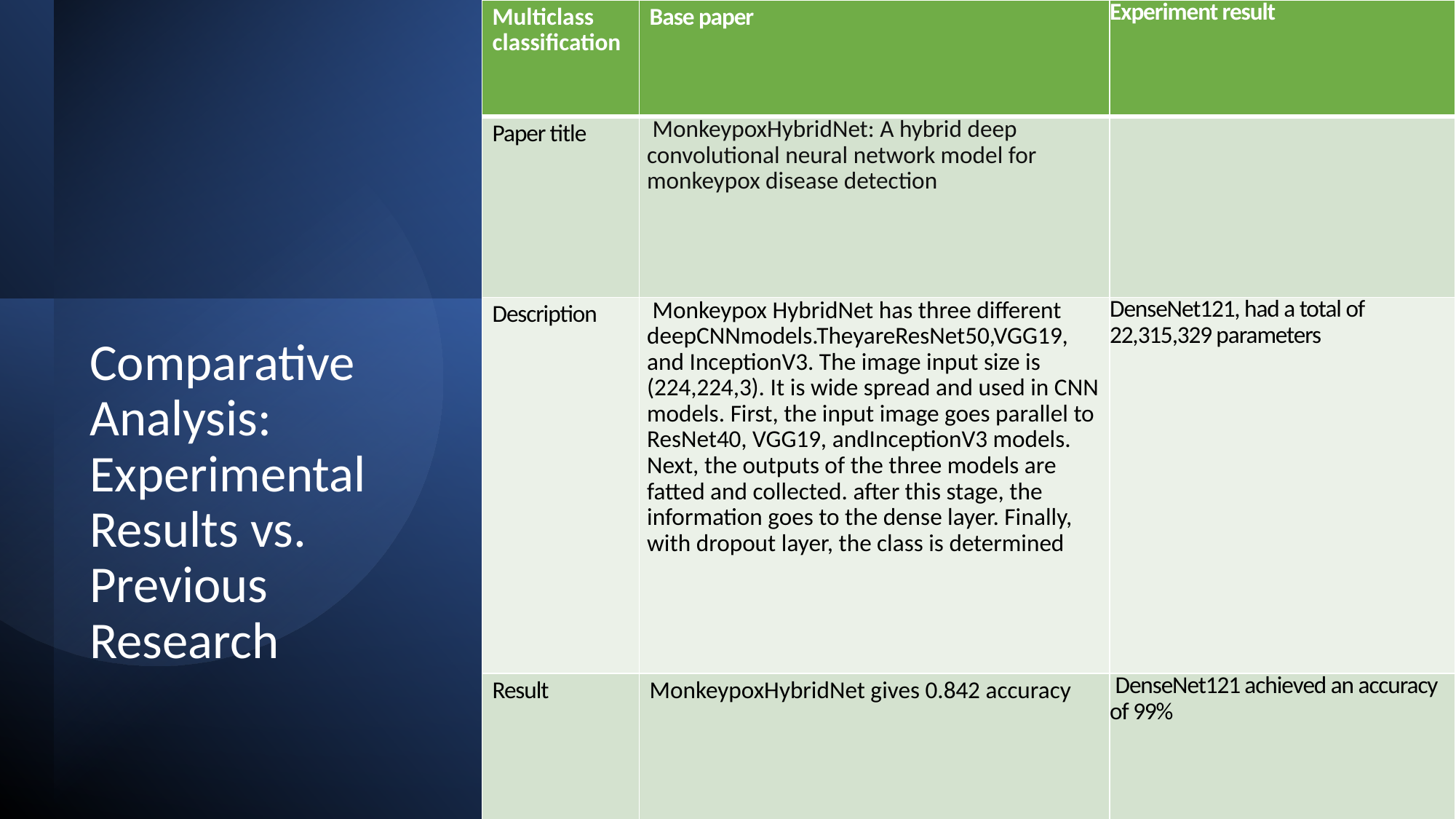

| Multiclass classification | Base paper | Experiment result |
| --- | --- | --- |
| Paper title | MonkeypoxHybridNet: A hybrid deep convolutional neural network model for monkeypox disease detection |  |
| Description | Monkeypox HybridNet has three different deepCNNmodels.TheyareResNet50,VGG19, and InceptionV3. The image input size is (224,224,3). It is wide spread and used in CNN models. First, the input image goes parallel to ResNet40, VGG19, andInceptionV3 models. Next, the outputs of the three models are fatted and collected. after this stage, the information goes to the dense layer. Finally, with dropout layer, the class is determined | DenseNet121, had a total of 22,315,329 parameters |
| Result | MonkeypoxHybridNet gives 0.842 accuracy | DenseNet121 achieved an accuracy of 99% |

# Comparative Analysis: Experimental Results vs. Previous Research